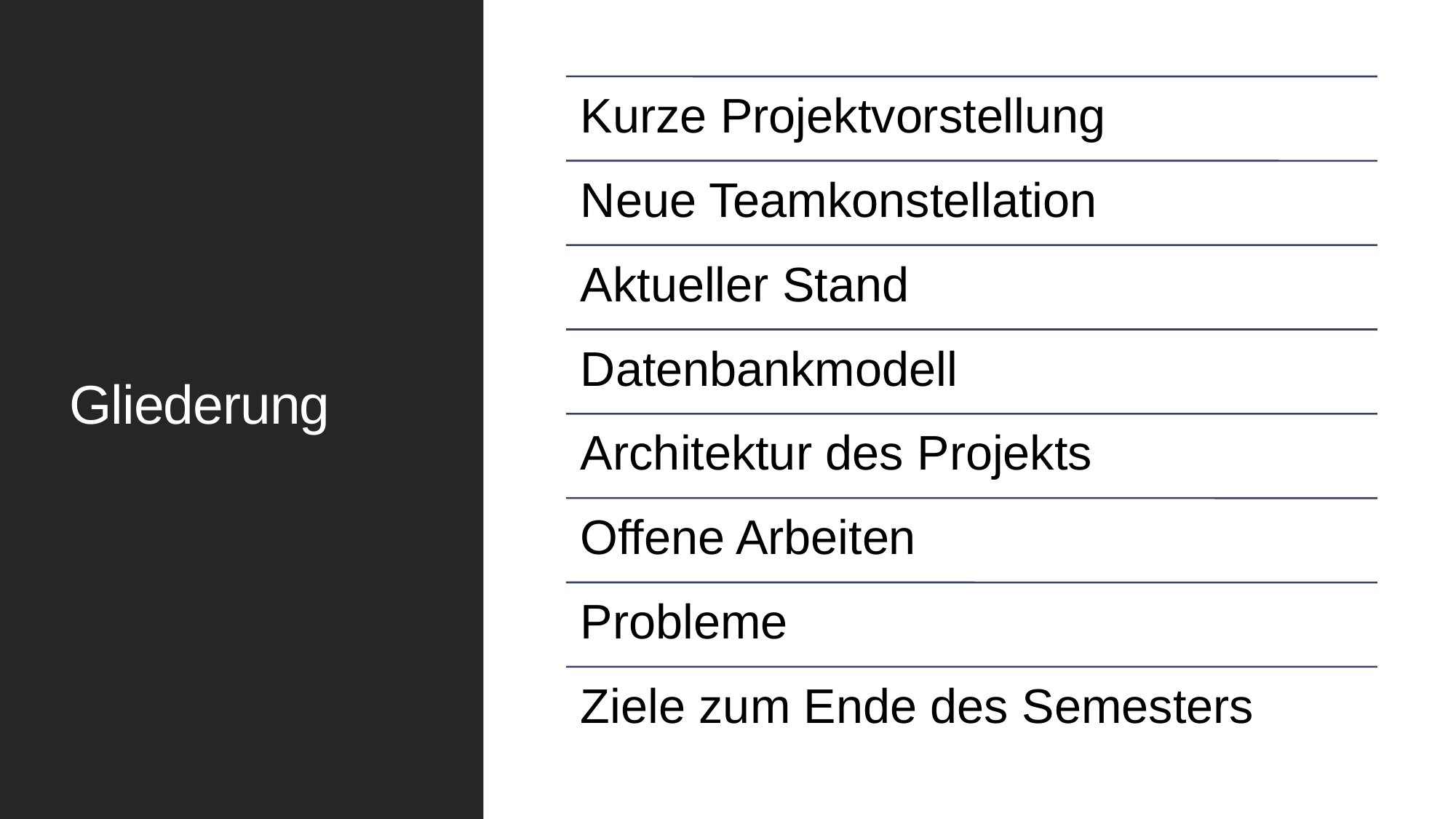

# Gliederung
Kurze Projektvorstellung
Neue Teamkonstellation
Aktueller Stand
Datenbankmodell
Architektur des Projekts
Offene Arbeiten
Probleme
Ziele zum Ende des Semesters